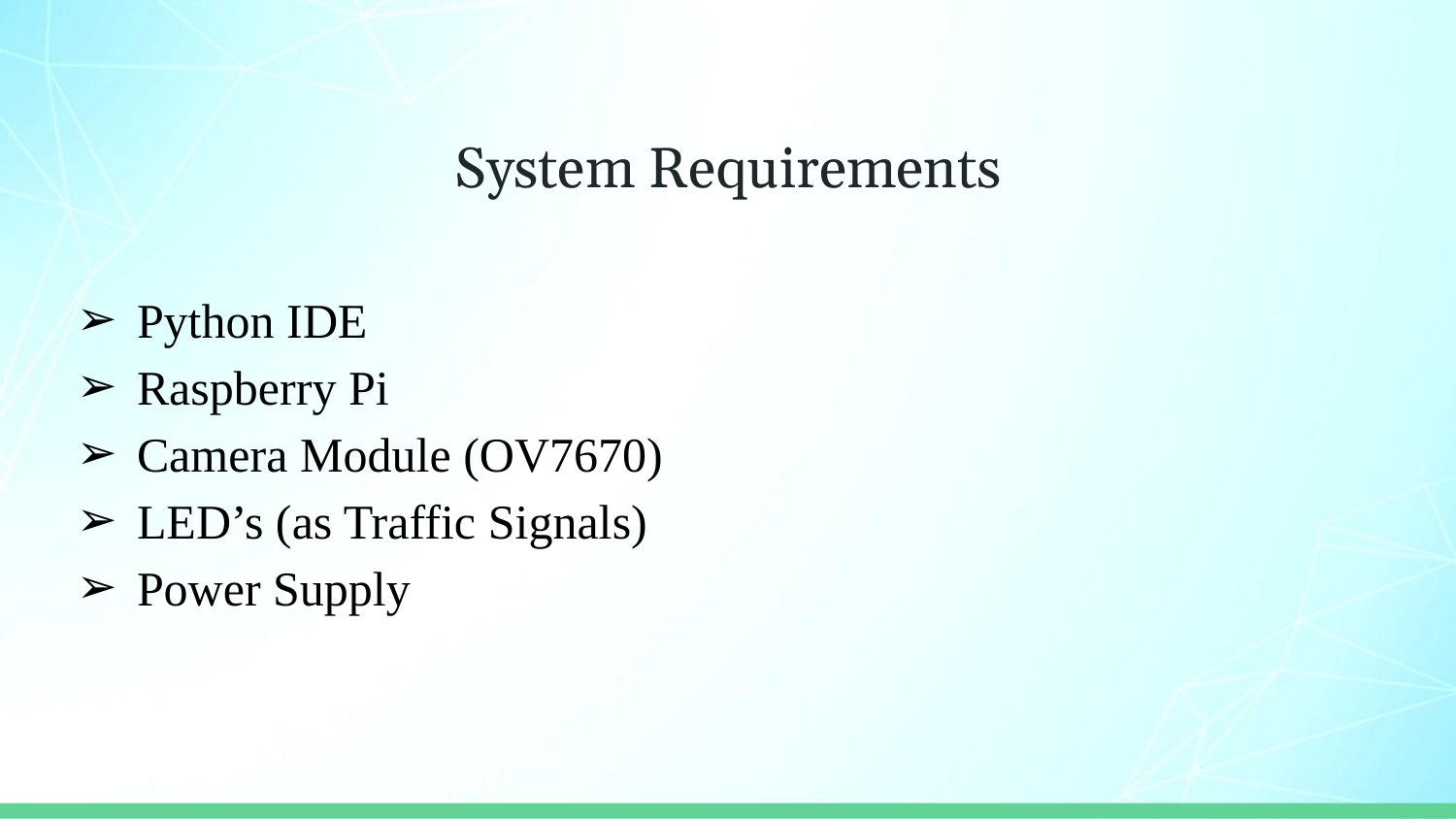

# System Requirements
Python IDE
Raspberry Pi
Camera Module (OV7670)
LED’s (as Traffic Signals)
Power Supply